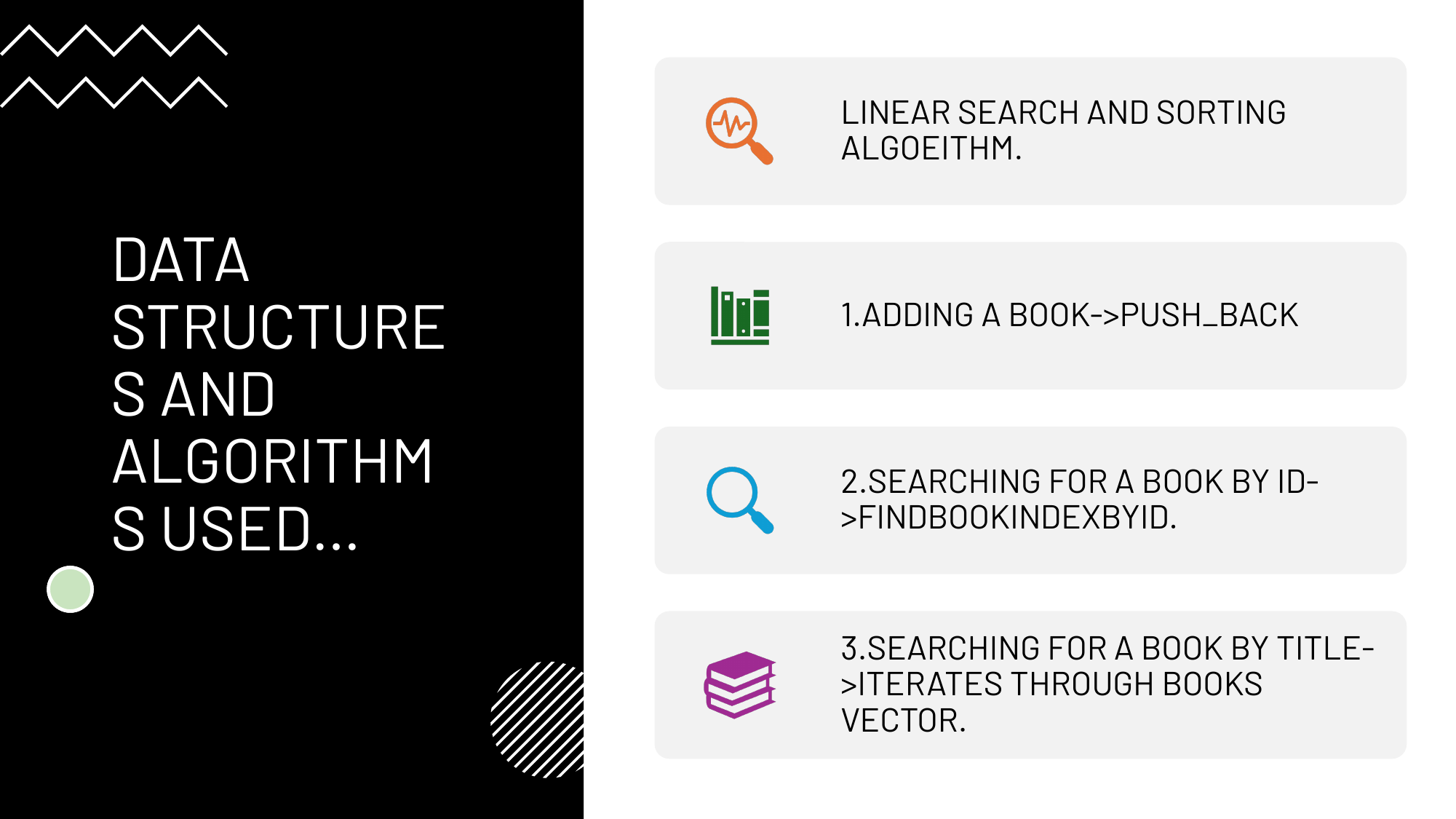

LINEAR SEARCH AND SORTING ALGOEITHM.
1.ADDING A BOOK->PUSH_BACK
2.SEARCHING FOR A BOOK BY ID->FINDBOOKINDEXBYID.
3.SEARCHING FOR A BOOK BY TITLE->ITERATES THROUGH BOOKS VECTOR.
# DATA STRUCTURES AND ALGORITHMS USED…